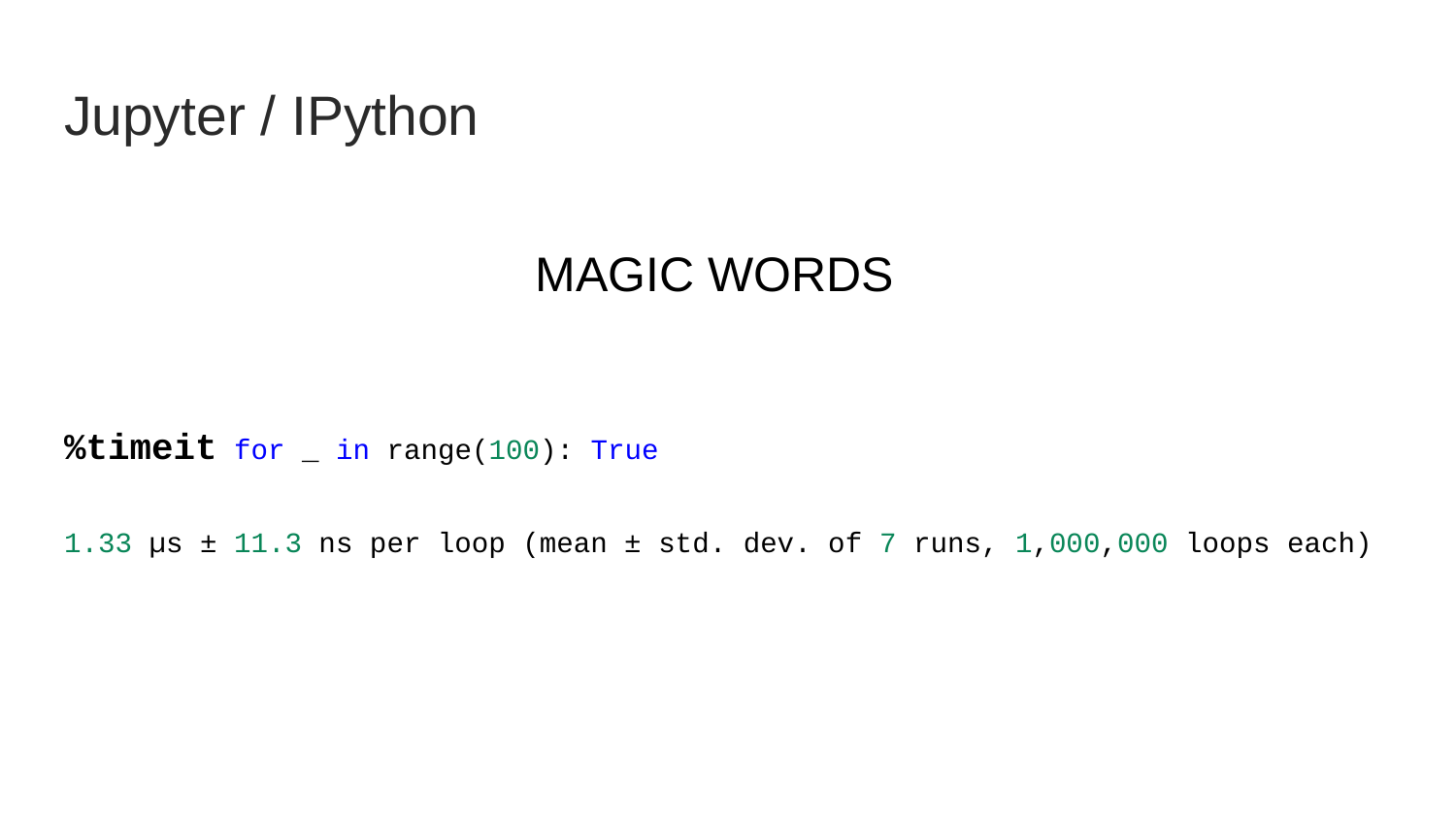

# Jupyter / IPython
MAGIC WORDS
%timeit for _ in range(100): True

1.33 µs ± 11.3 ns per loop (mean ± std. dev. of 7 runs, 1,000,000 loops each)